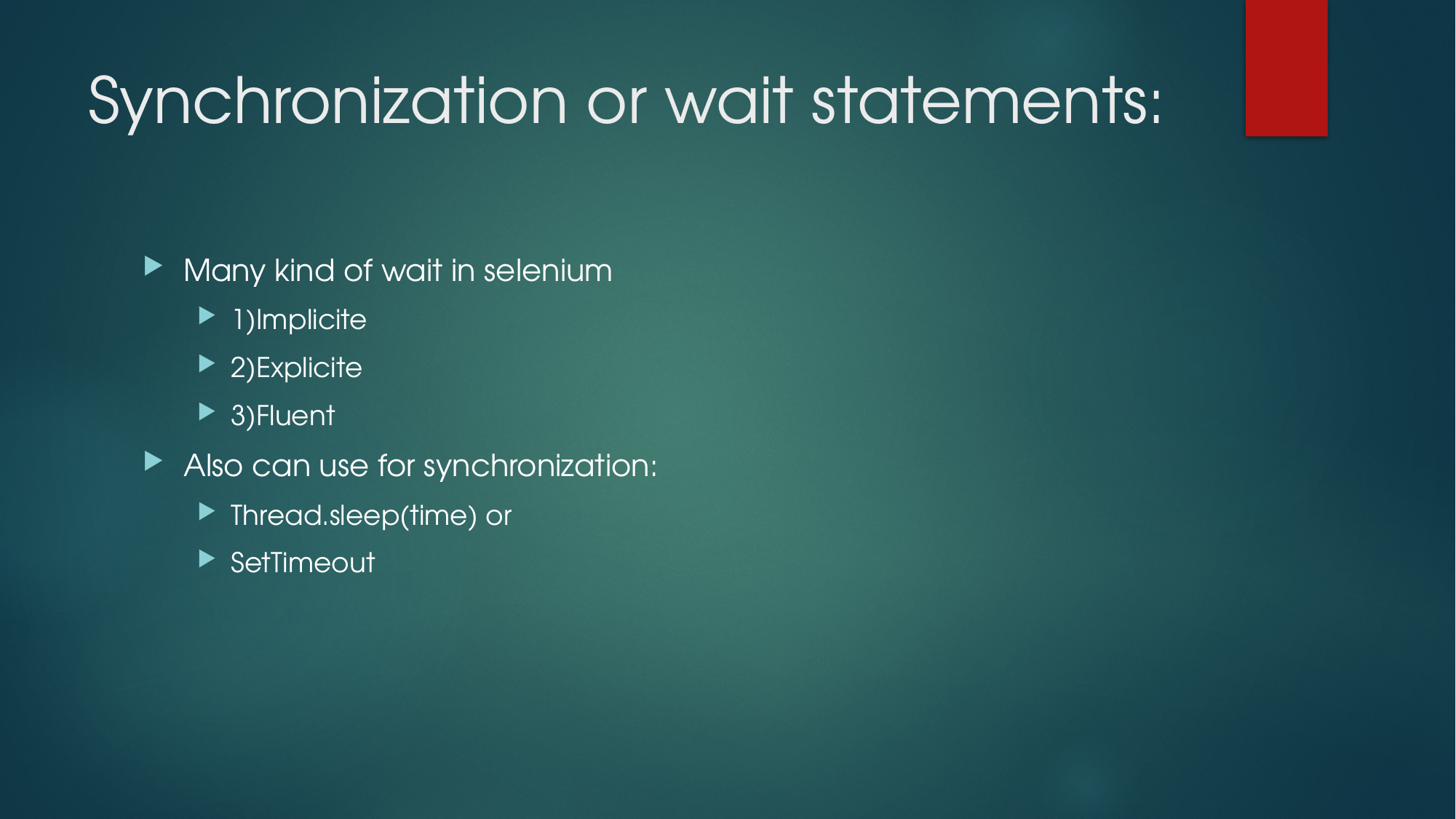

# Synchronization or wait statements:
Many kind of wait in selenium
1)Implicite
2)Explicite
3)Fluent
Also can use for synchronization:
Thread.sleep(time) or
SetTimeout